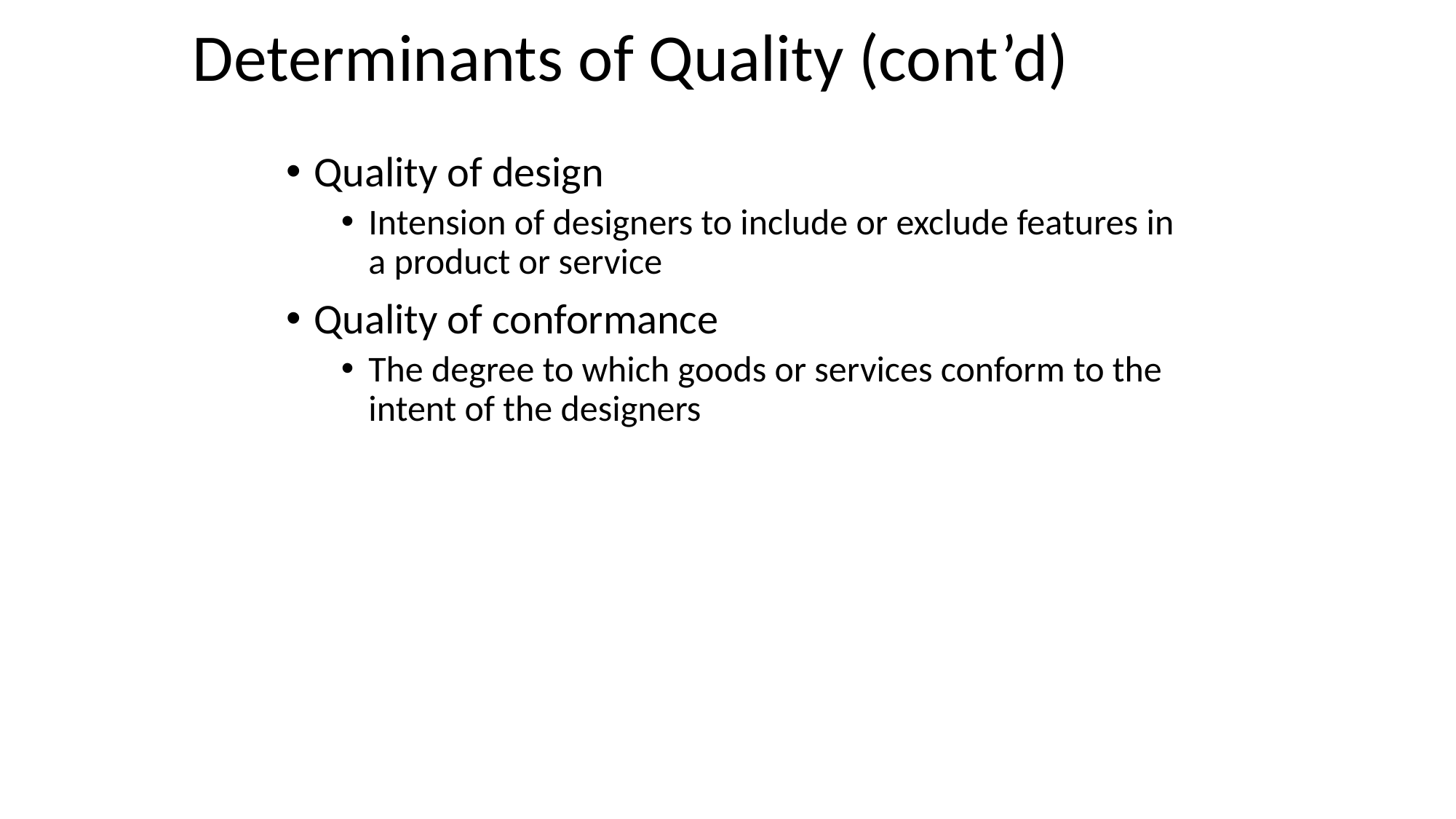

# Determinants of Quality (cont’d)
Quality of design
Intension of designers to include or exclude features in a product or service
Quality of conformance
The degree to which goods or services conform to the intent of the designers